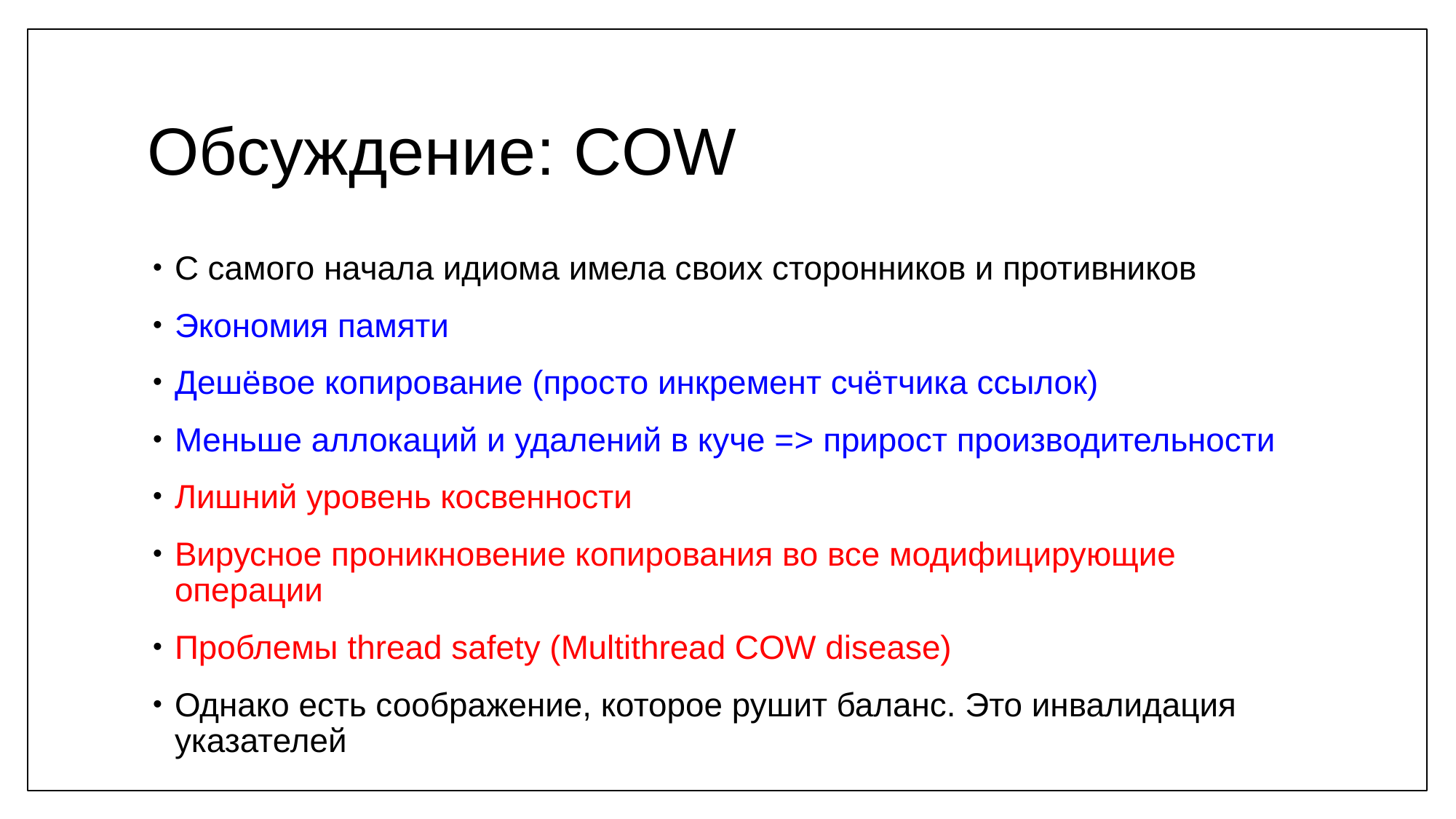

# Обсуждение: COW
С самого начала идиома имела своих сторонников и противников
Экономия памяти
Дешёвое копирование (просто инкремент счётчика ссылок)
Меньше аллокаций и удалений в куче => прирост производительности
Лишний уровень косвенности
Вирусное проникновение копирования во все модифицирующие операции
Проблемы thread safety (Multithread COW disease)
Однако есть соображение, которое рушит баланс. Это инвалидация указателей